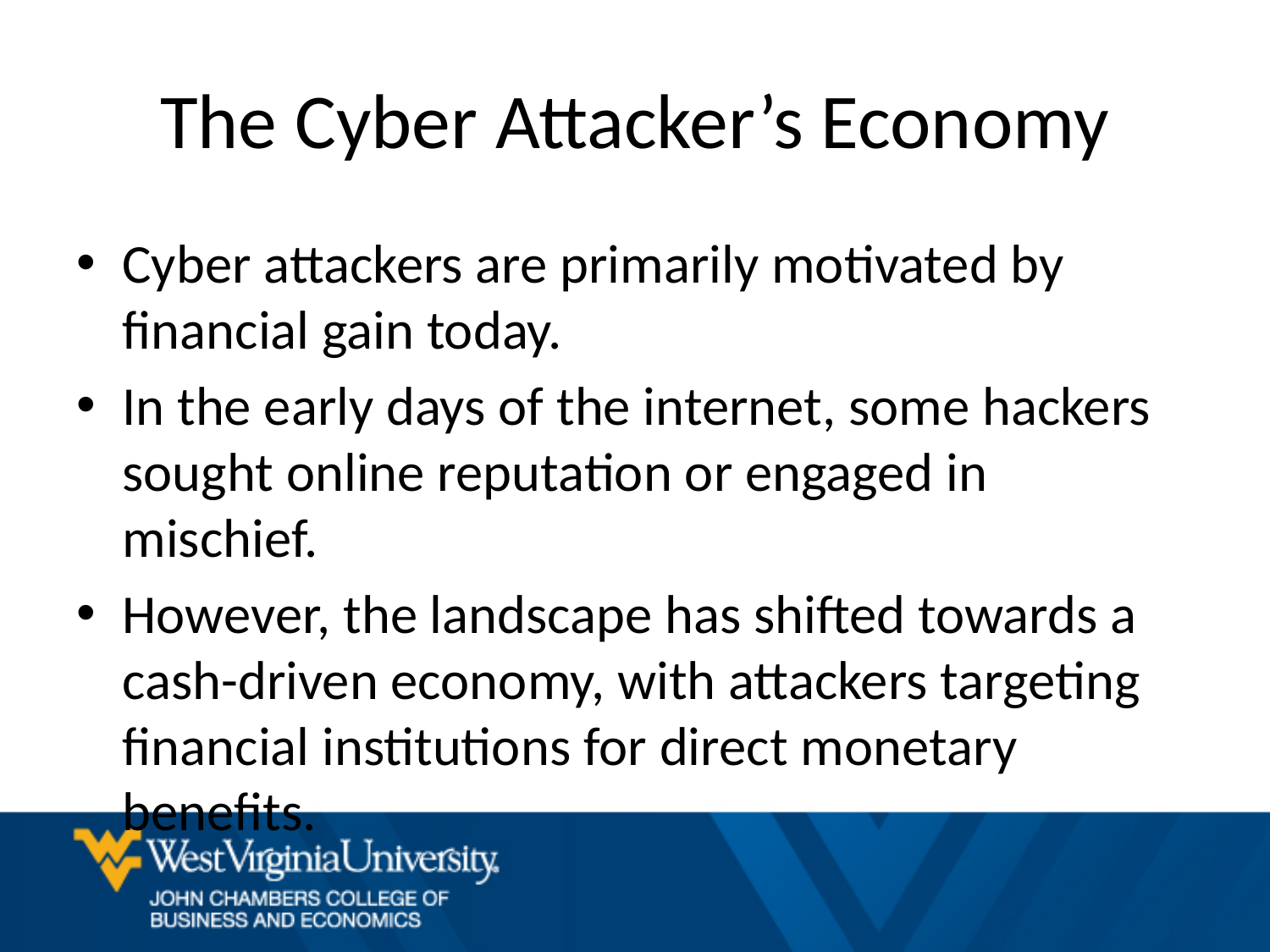

# The Cyber Attacker’s Economy
Cyber attackers are primarily motivated by financial gain today.
In the early days of the internet, some hackers sought online reputation or engaged in mischief.
However, the landscape has shifted towards a cash-driven economy, with attackers targeting financial institutions for direct monetary benefits.